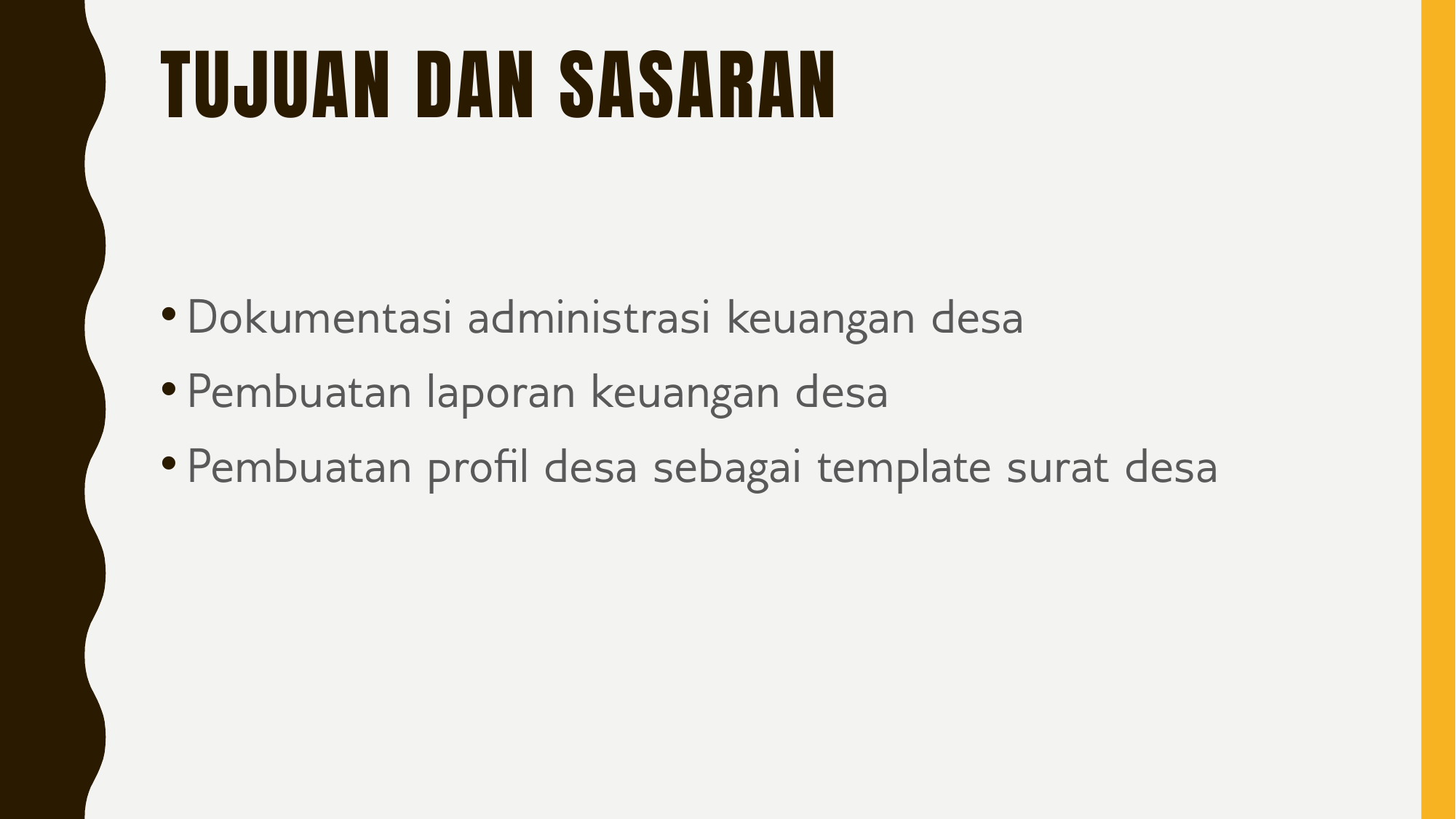

# Tujuan dan Sasaran
Dokumentasi administrasi keuangan desa
Pembuatan laporan keuangan desa
Pembuatan profil desa sebagai template surat desa